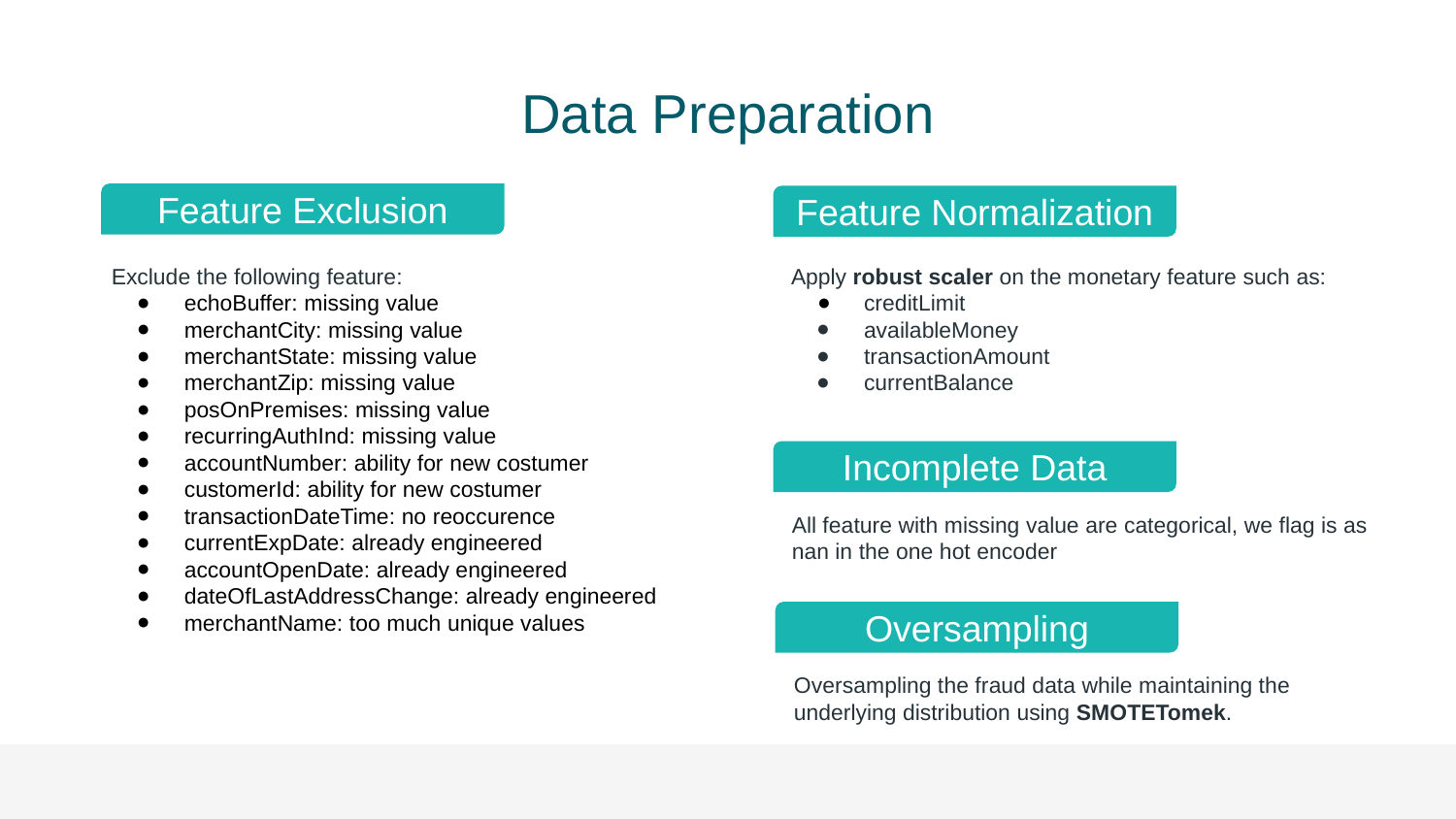

# Data Preparation
Feature Exclusion
Feature Normalization
Exclude the following feature:
echoBuffer: missing value
merchantCity: missing value
merchantState: missing value
merchantZip: missing value
posOnPremises: missing value
recurringAuthInd: missing value
accountNumber: ability for new costumer
customerId: ability for new costumer
transactionDateTime: no reoccurence
currentExpDate: already engineered
accountOpenDate: already engineered
dateOfLastAddressChange: already engineered
merchantName: too much unique values

Apply robust scaler on the monetary feature such as:
creditLimit
availableMoney
transactionAmount
currentBalance

Incomplete Data
All feature with missing value are categorical, we flag is as nan in the one hot encoder

Oversampling
Oversampling the fraud data while maintaining the underlying distribution using SMOTETomek.